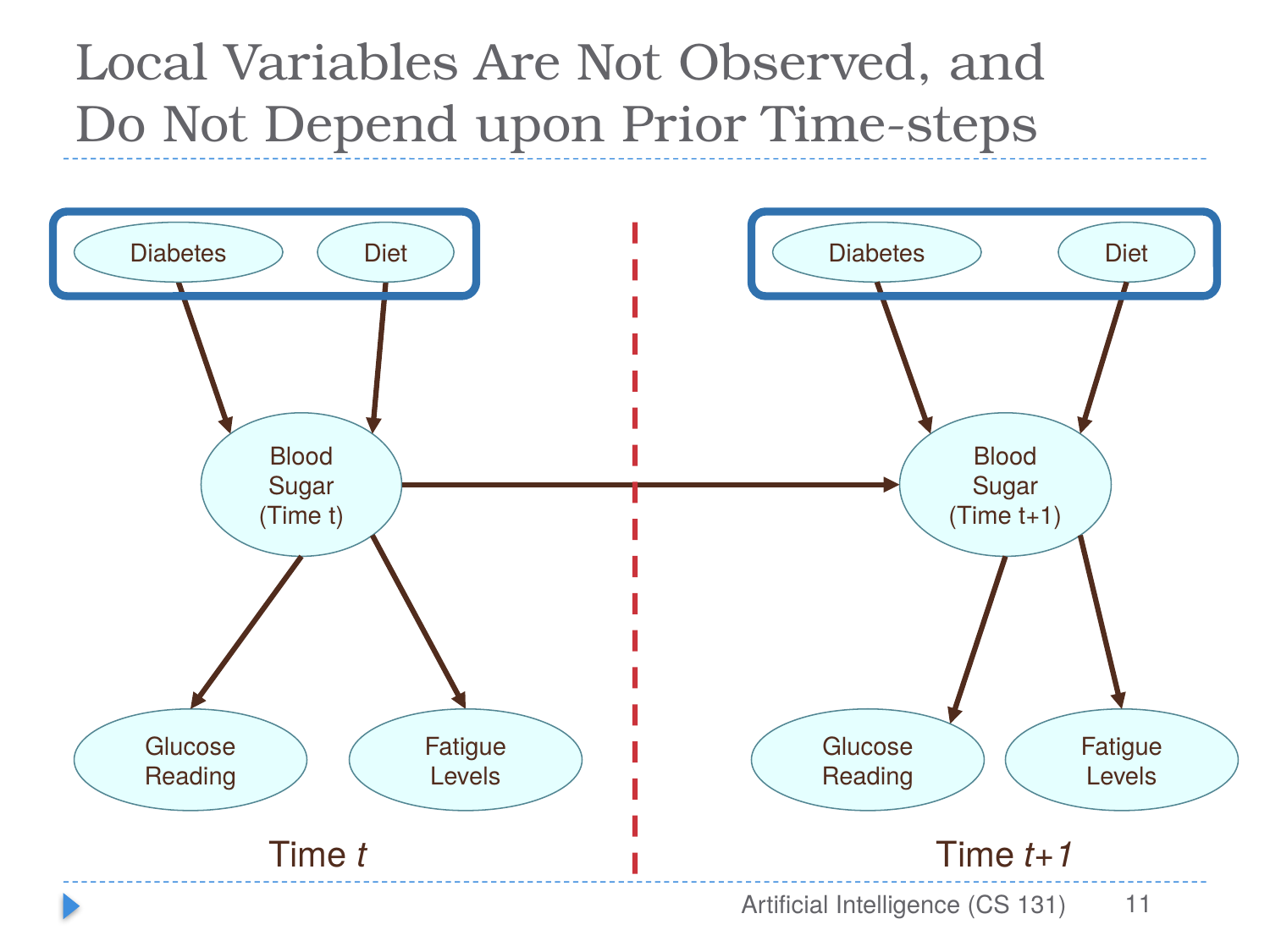

# Local Variables Are Not Observed, and Do Not Depend upon Prior Time-steps

Diabetes
Diet
Diabetes
Diet
Blood Sugar (Time t)
Blood Sugar (Time t+1)
Glucose Reading
Fatigue Levels
Glucose Reading
Fatigue Levels
Time t
Time t+1
11
Artificial Intelligence (CS 131)